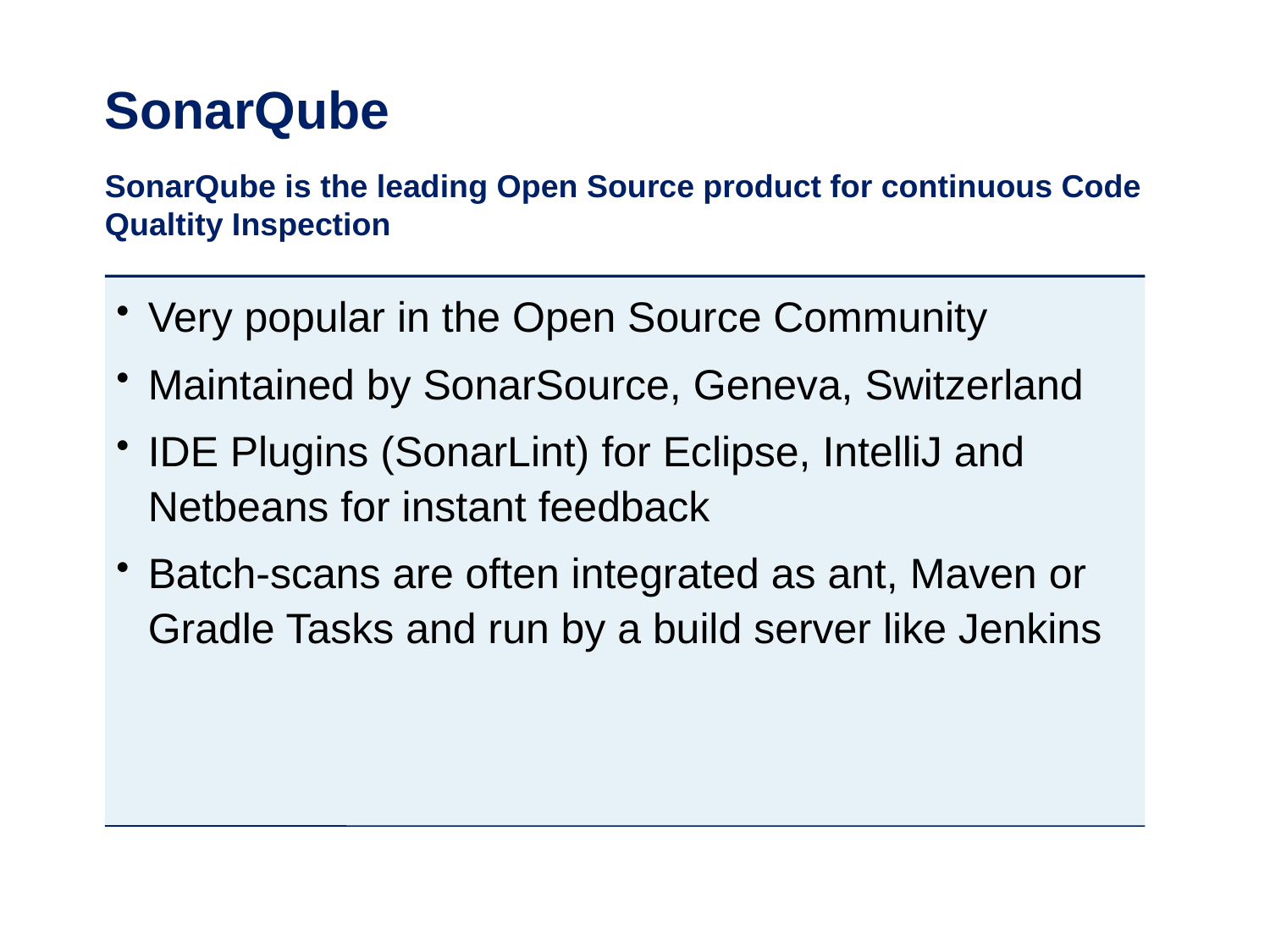

# SonarQube
SonarQube is the leading Open Source product for continuous Code Qualtity Inspection

Very popular in the Open Source Community
Maintained by SonarSource, Geneva, Switzerland
IDE Plugins (SonarLint) for Eclipse, IntelliJ and Netbeans for instant feedback
Batch-scans are often integrated as ant, Maven or Gradle Tasks and run by a build server like Jenkins